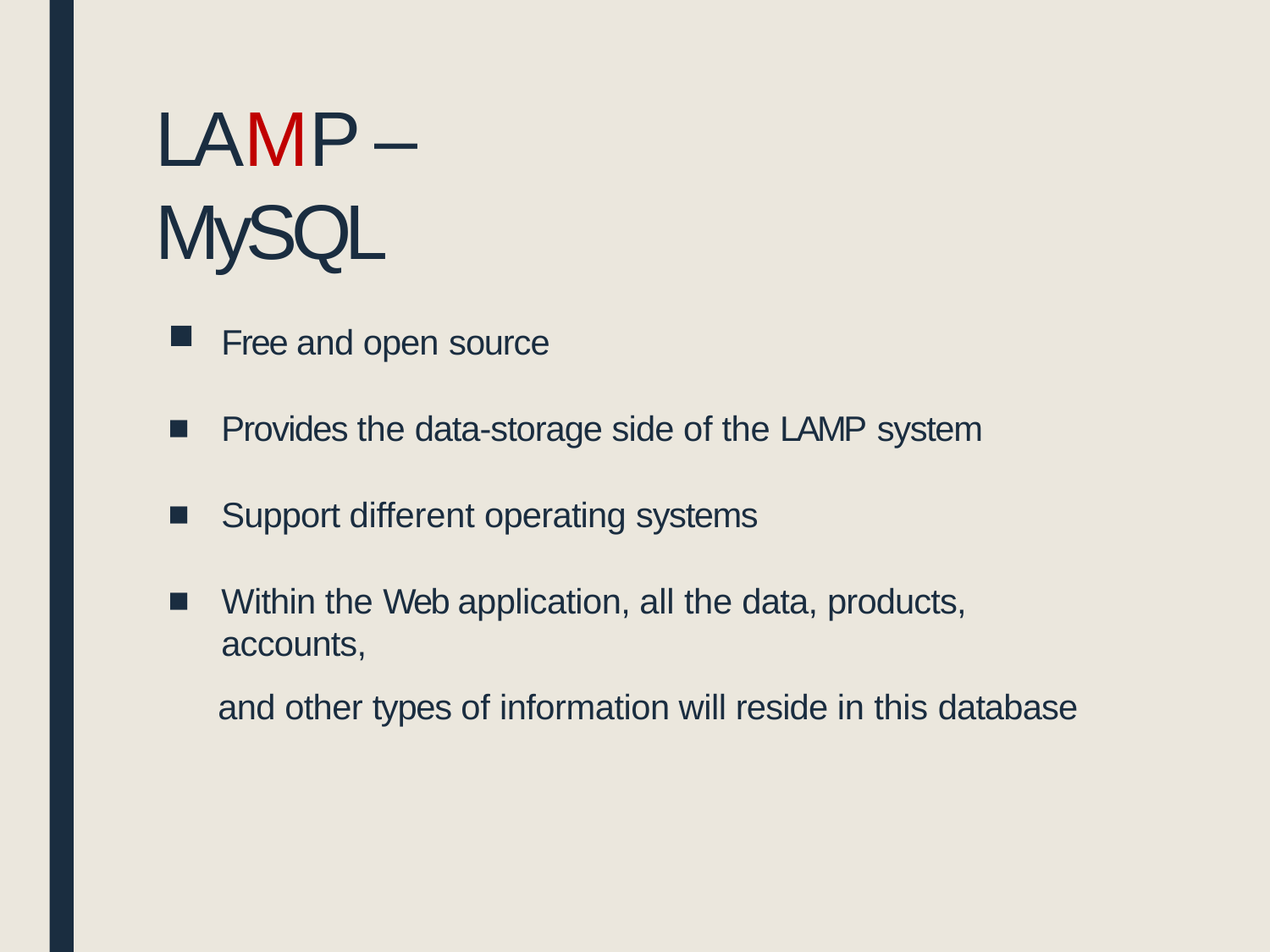

# LAMP – MySQL
Free and open source

Provides the data-storage side of the LAMP system

Support different operating systems

Within the Web application, all the data, products, accounts,
and other types of information will reside in this database